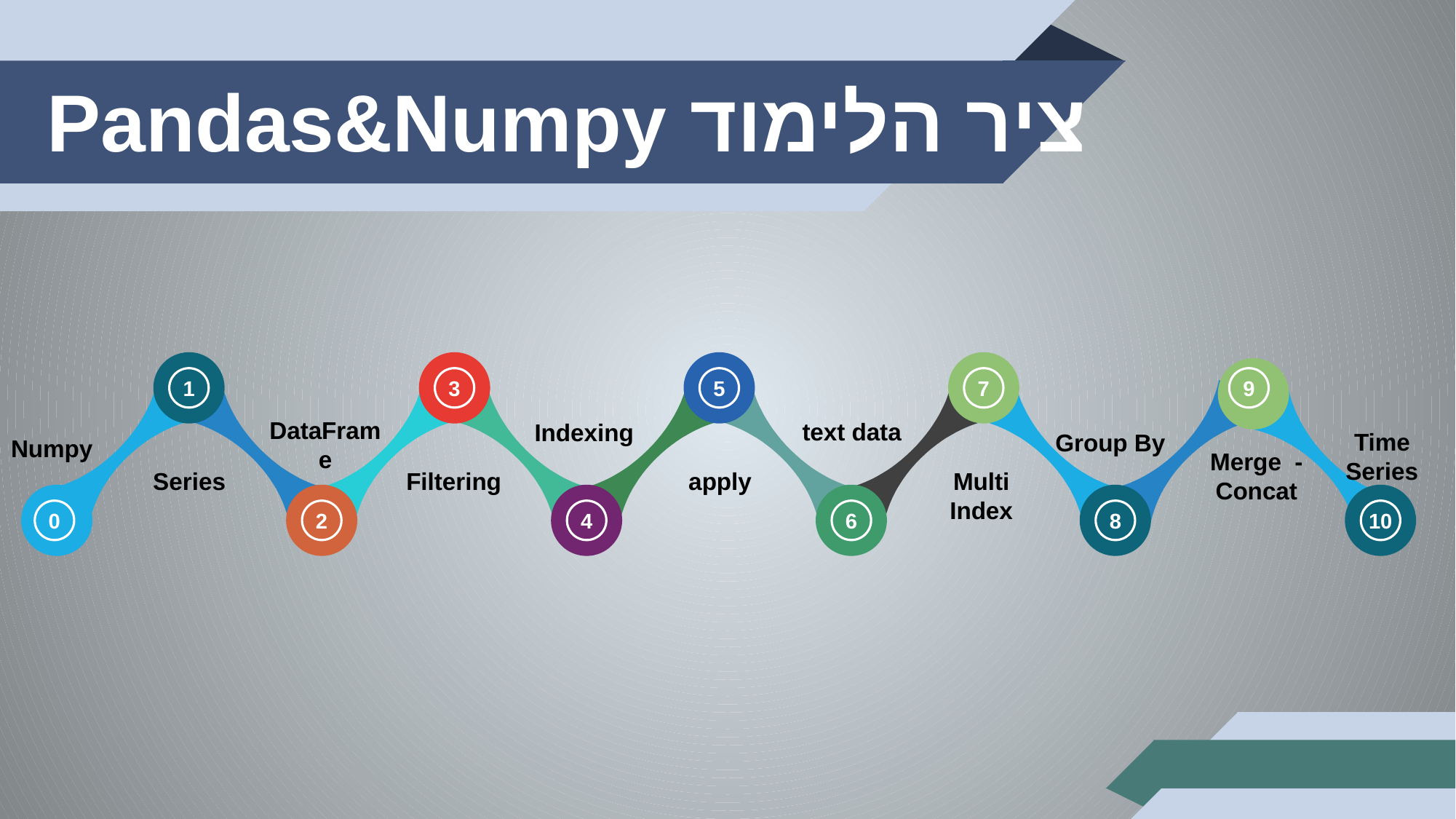

# ציר הלימוד Pandas&Numpy

1
3
5
7
9

0
2
4
6
8
10
DataFrame
text data
Indexing
Time Series
Group By
Numpy
Merge  - Concat
Series
Filtering
apply
Multi Index